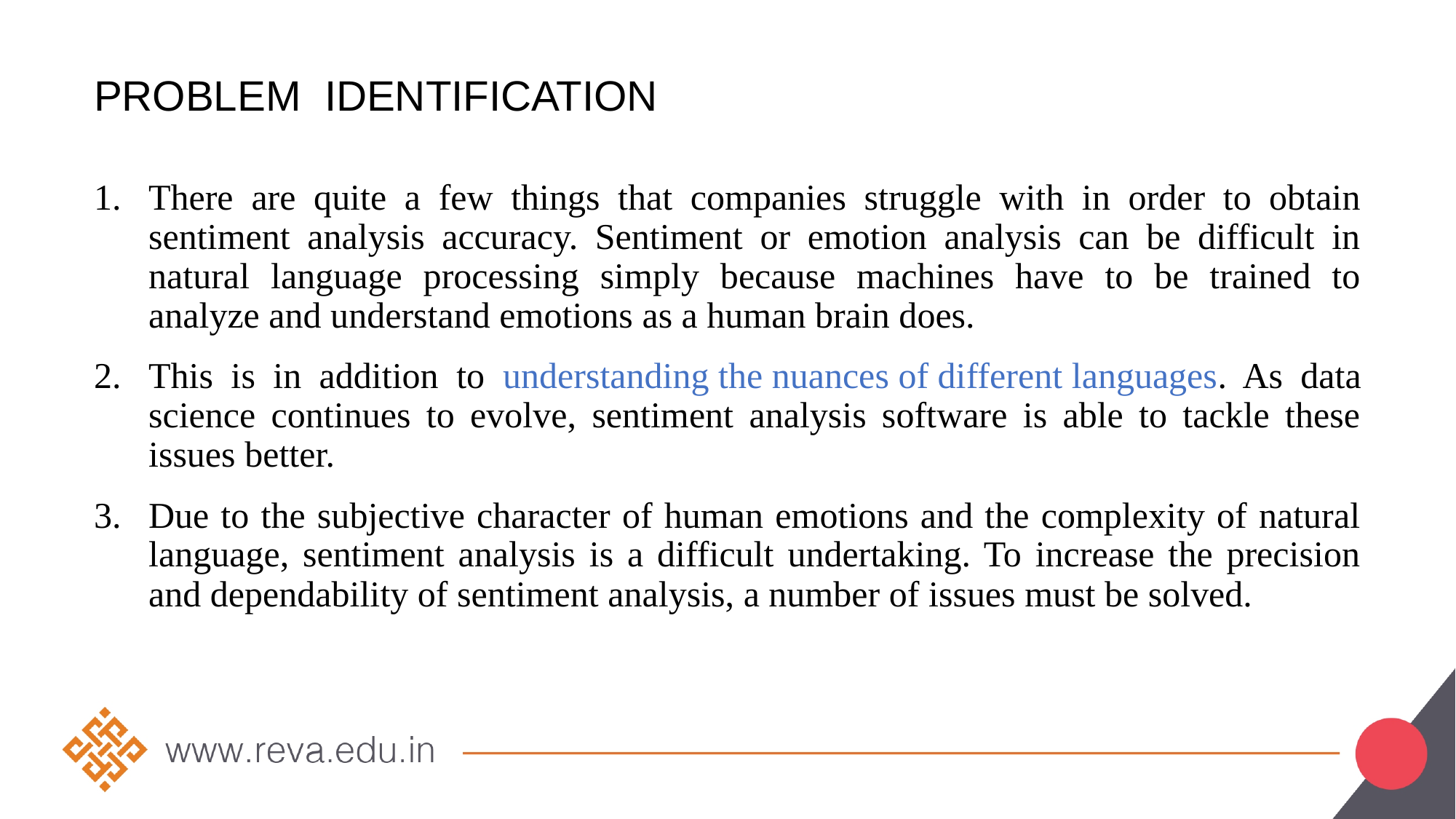

# Problem  identification
There are quite a few things that companies struggle with in order to obtain sentiment analysis accuracy. Sentiment or emotion analysis can be difficult in natural language processing simply because machines have to be trained to analyze and understand emotions as a human brain does.
This is in addition to understanding the nuances of different languages. As data science continues to evolve, sentiment analysis software is able to tackle these issues better.
Due to the subjective character of human emotions and the complexity of natural language, sentiment analysis is a difficult undertaking. To increase the precision and dependability of sentiment analysis, a number of issues must be solved.